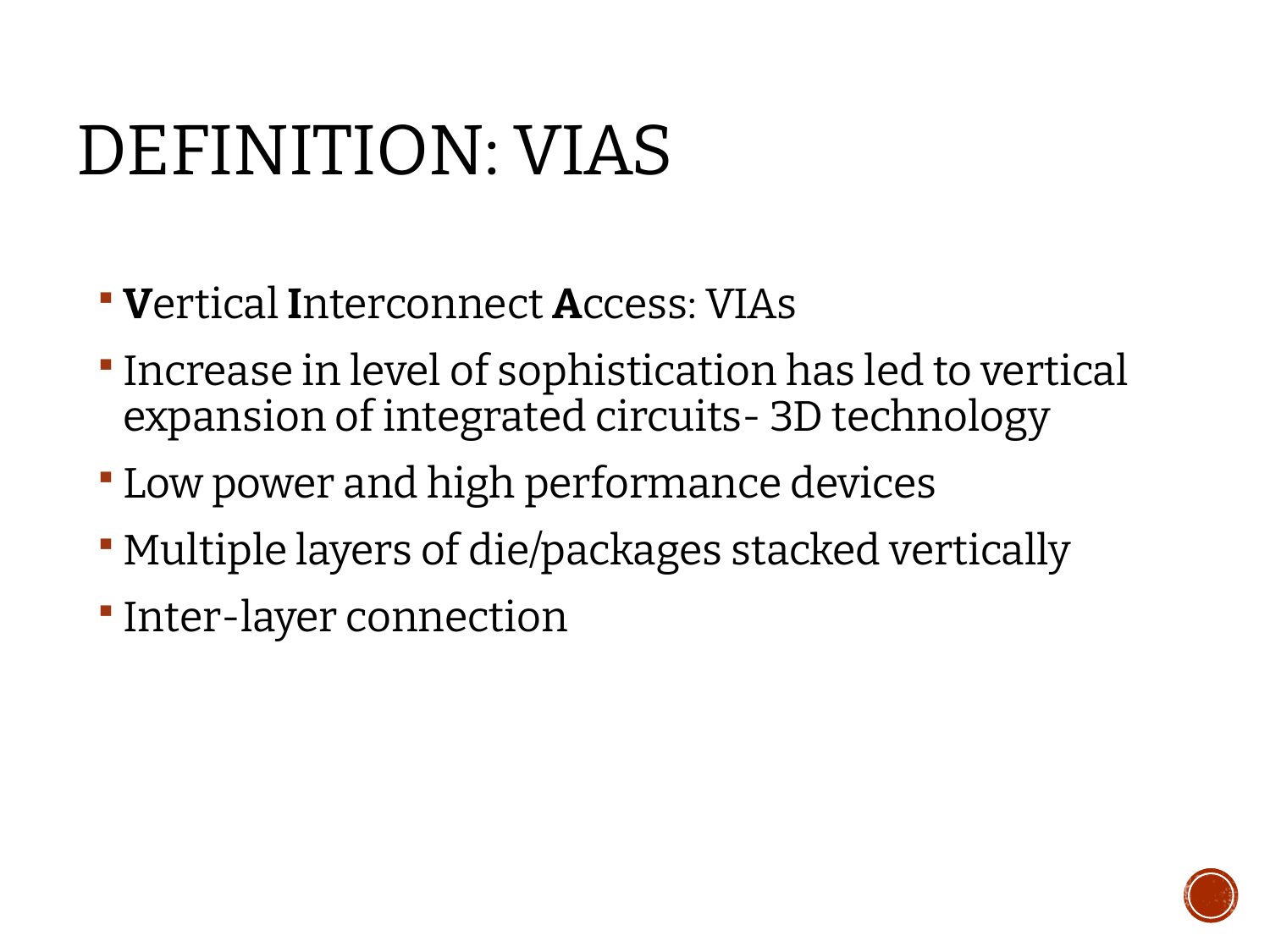

# DEFINITION: Vias
Vertical Interconnect Access: VIAs
Increase in level of sophistication has led to vertical expansion of integrated circuits- 3D technology
Low power and high performance devices
Multiple layers of die/packages stacked vertically
Inter-layer connection